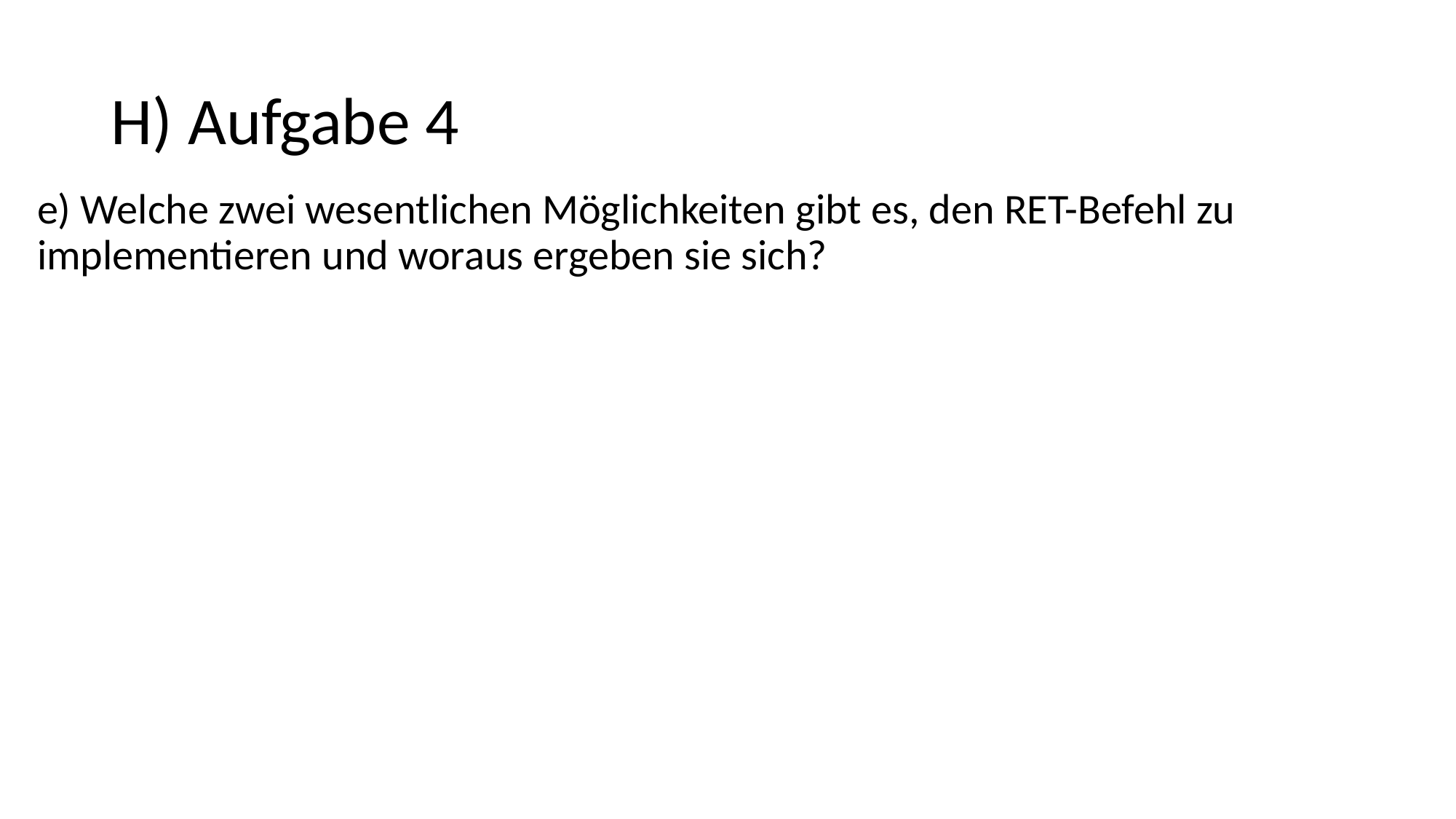

# H) Aufgabe 4
e) Welche zwei wesentlichen Möglichkeiten gibt es, den RET-Befehl zu implementieren und woraus ergeben sie sich?